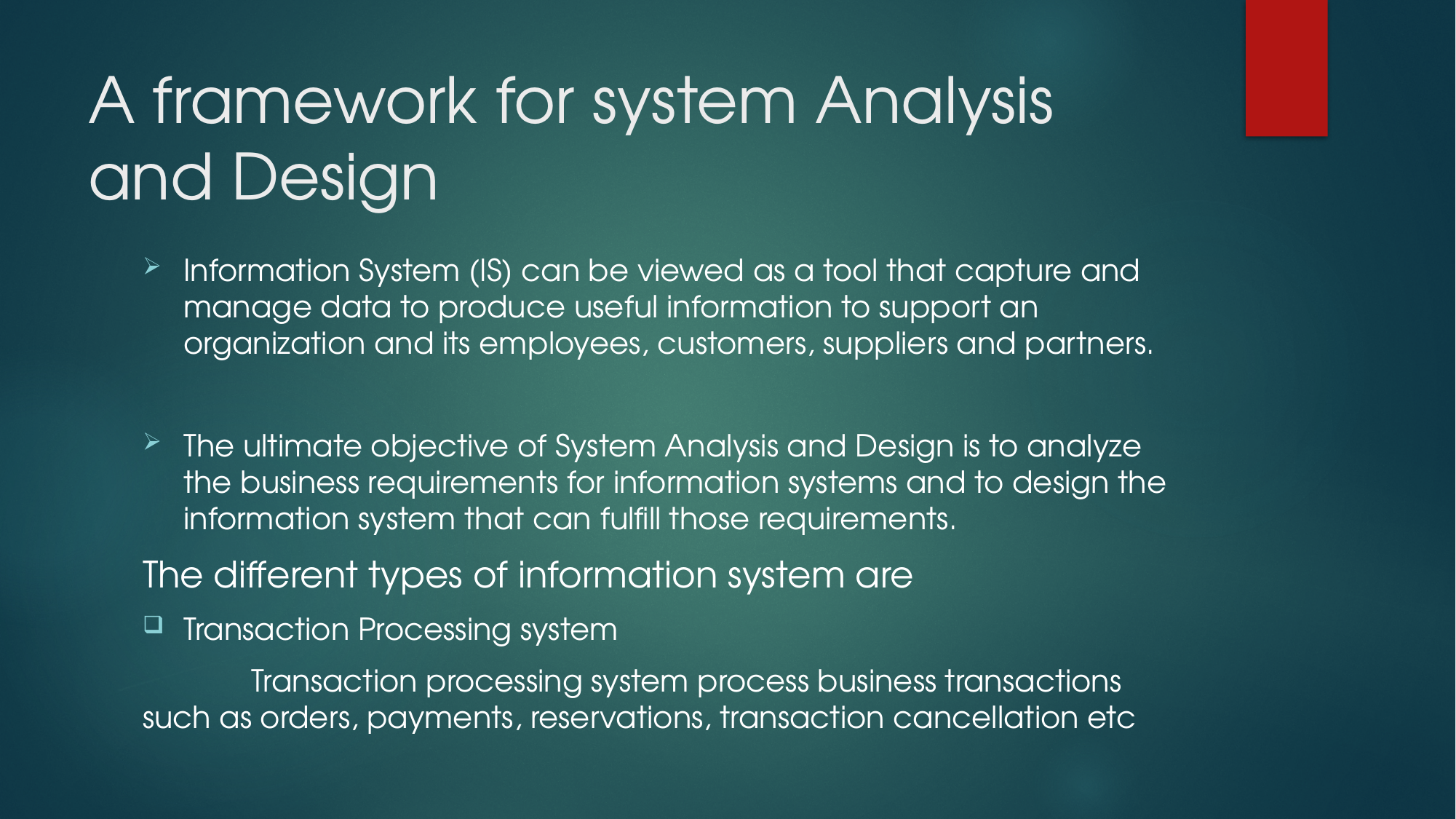

# A framework for system Analysis and Design
Information System (IS) can be viewed as a tool that capture and manage data to produce useful information to support an organization and its employees, customers, suppliers and partners.

The ultimate objective of System Analysis and Design is to analyze the business requirements for information systems and to design the information system that can fulfill those requirements.
The different types of information system are
Transaction Processing system
             Transaction processing system process business transactions such as orders, payments, reservations, transaction cancellation etc